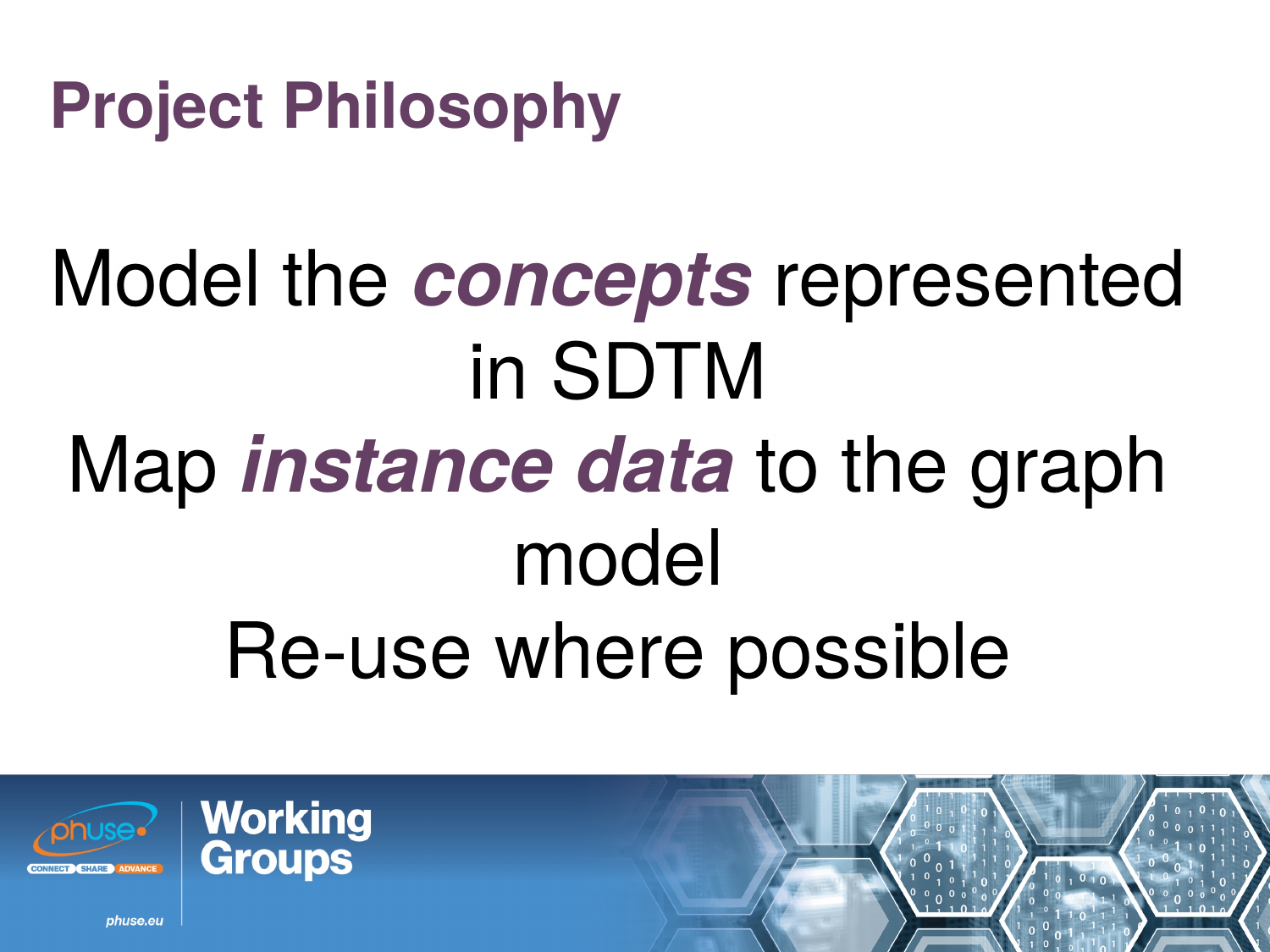

Project Philosophy
Model the concepts represented in SDTM
Map instance data to the graph model
Re-use where possible